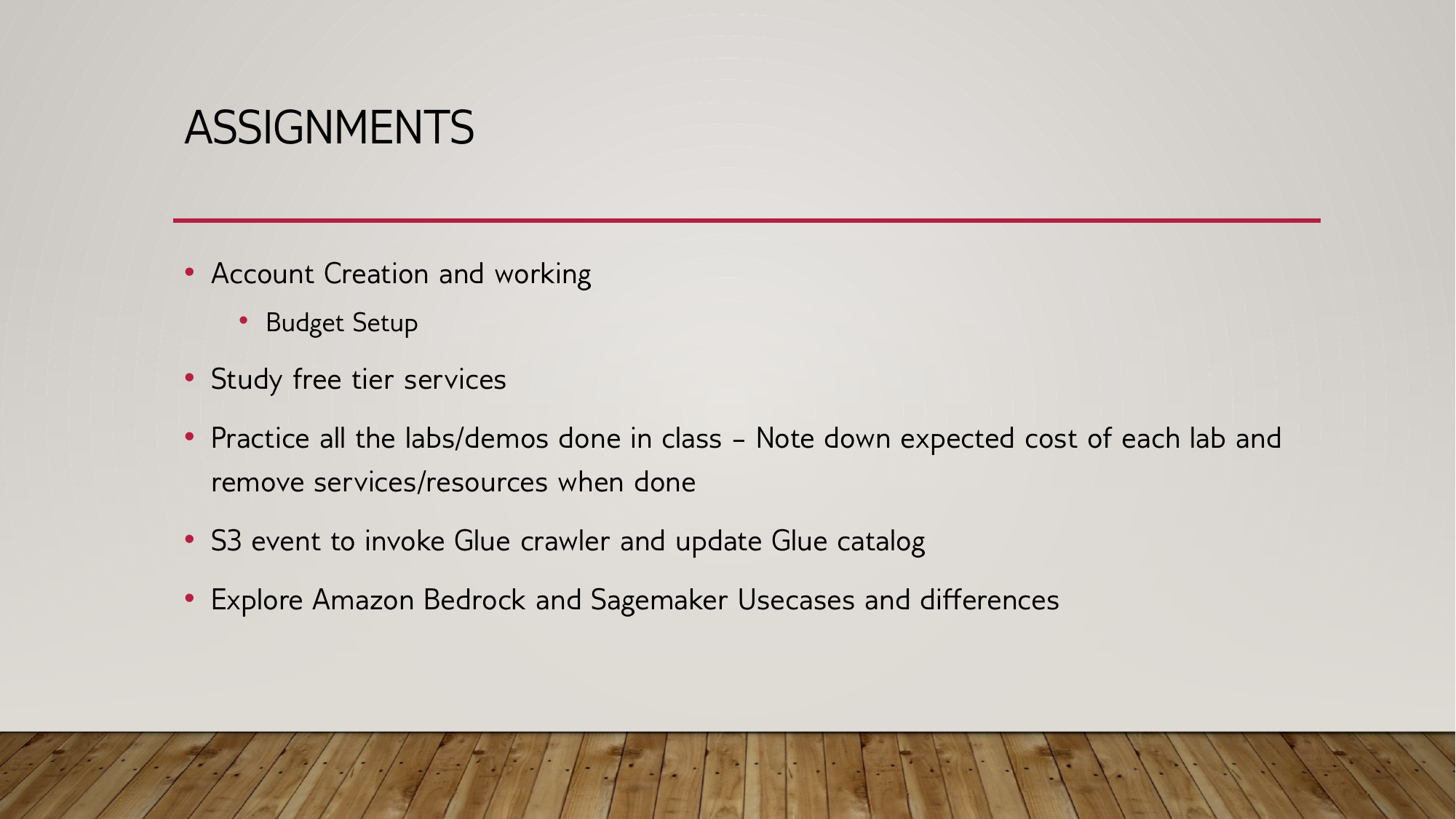

# Assignments
Account Creation and working
Budget Setup
Study free tier services
Practice all the labs/demos done in class – Note down expected cost of each lab and remove services/resources when done
S3 event to invoke Glue crawler and update Glue catalog
Explore Amazon Bedrock and Sagemaker Usecases and differences